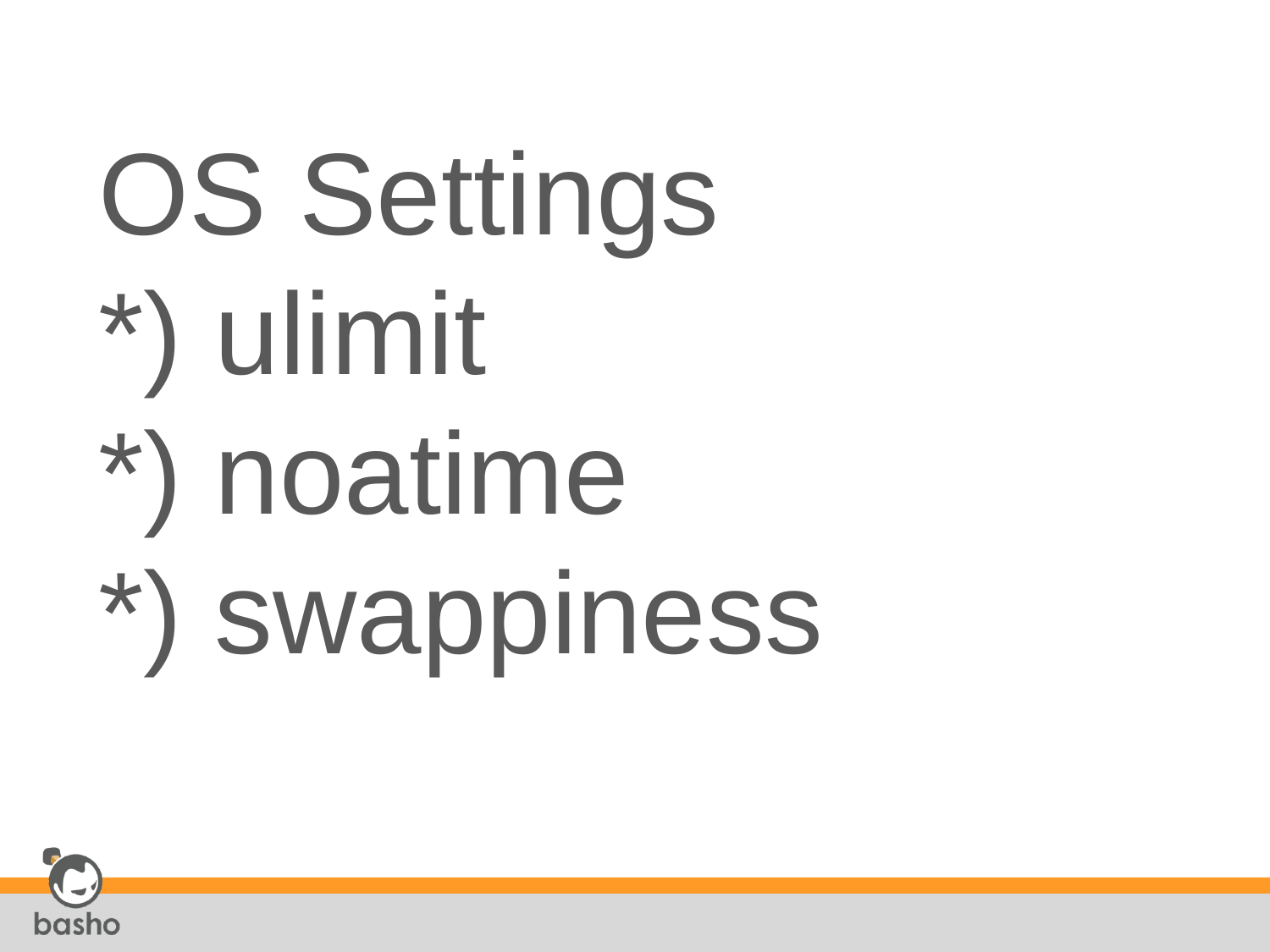

# OS Settings *) ulimit *) noatime *) swappiness